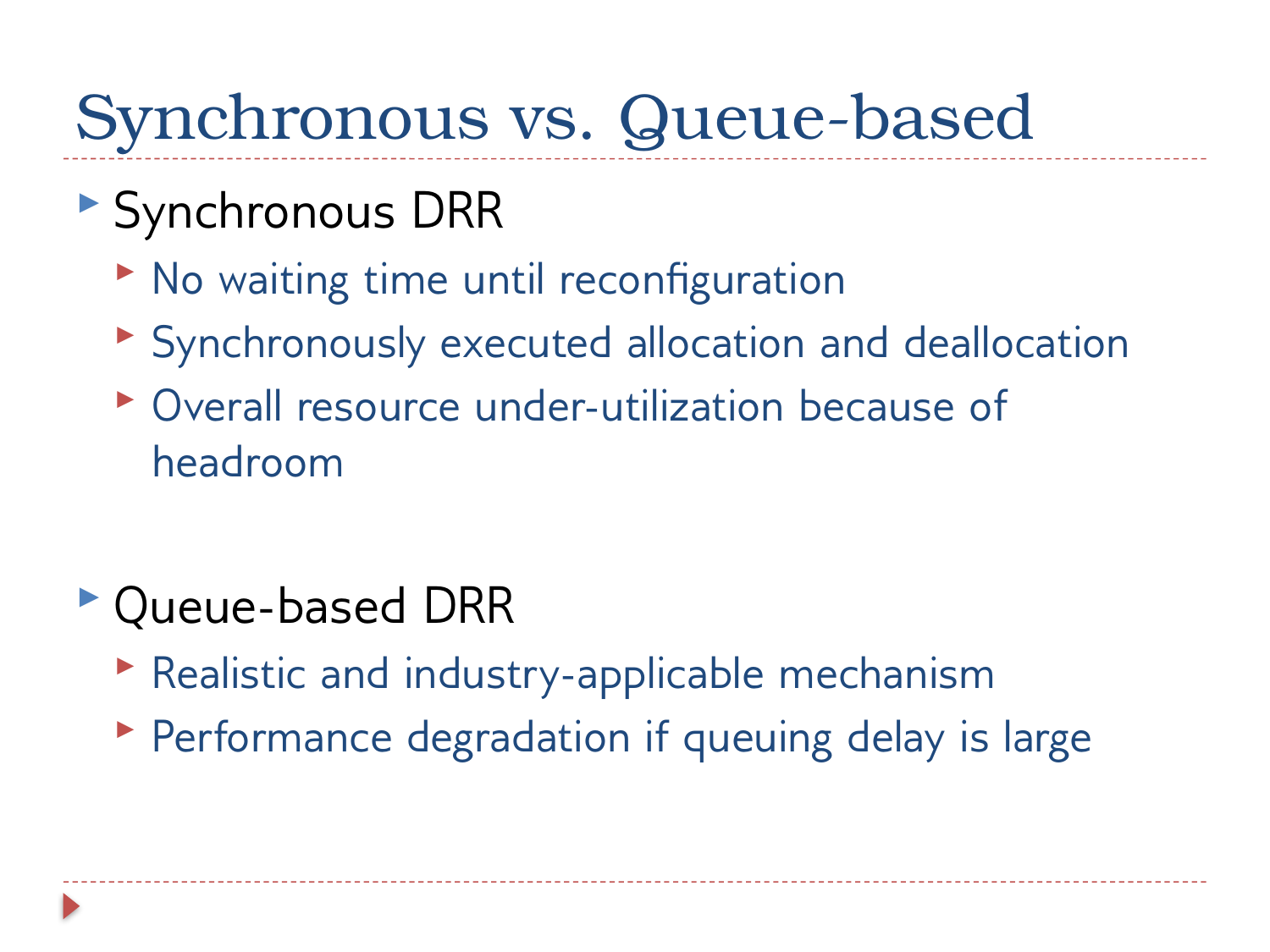

# Synchronous vs. Queue-based
Synchronous DRR
No waiting time until reconfiguration
Synchronously executed allocation and deallocation
Overall resource under-utilization because of headroom

Queue-based DRR
Realistic and industry-applicable mechanism
Performance degradation if queuing delay is large